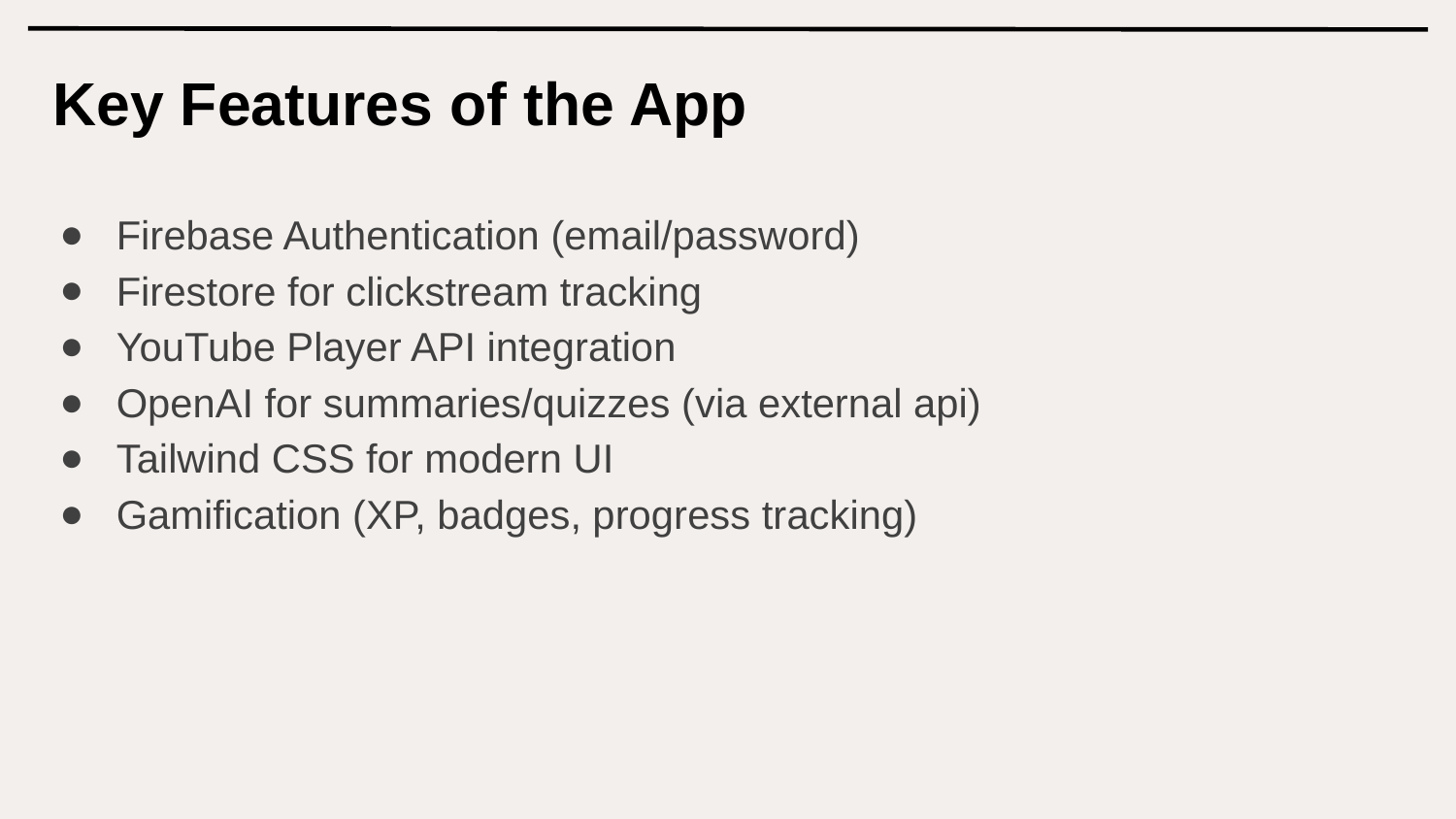

Key Features of the App
# Firebase Authentication (email/password)
Firestore for clickstream tracking
YouTube Player API integration
OpenAI for summaries/quizzes (via external api)
Tailwind CSS for modern UI
Gamification (XP, badges, progress tracking)